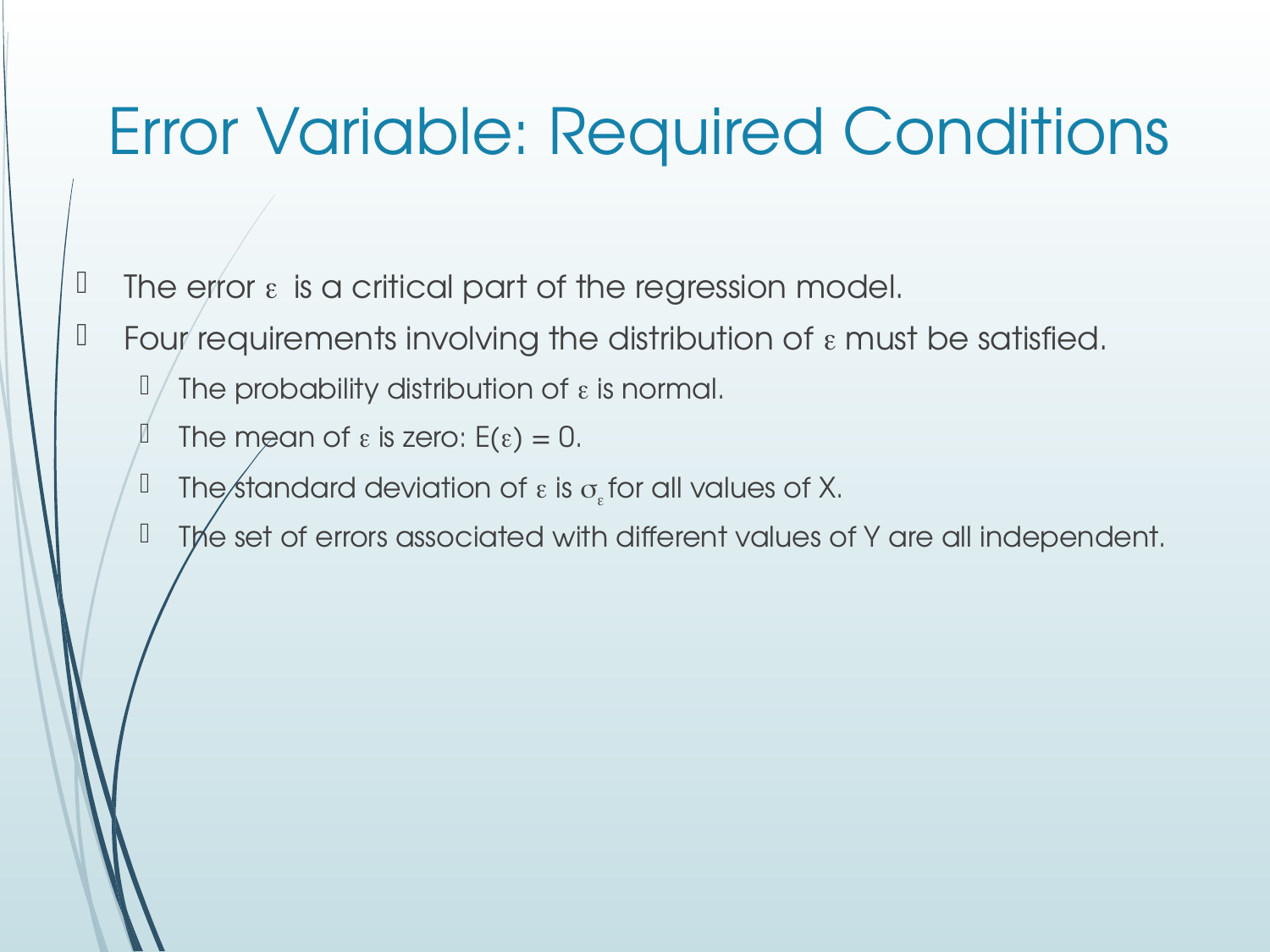

# Error Variable: Required Conditions
The error ε is a critical part of the regression model.
Four requirements involving the distribution of ε must be satisfied.
The probability distribution of ε is normal.
The mean of ε is zero: E(ε) = 0.
The standard deviation of ε is σε for all values of X.
The set of errors associated with different values of Y are all independent.